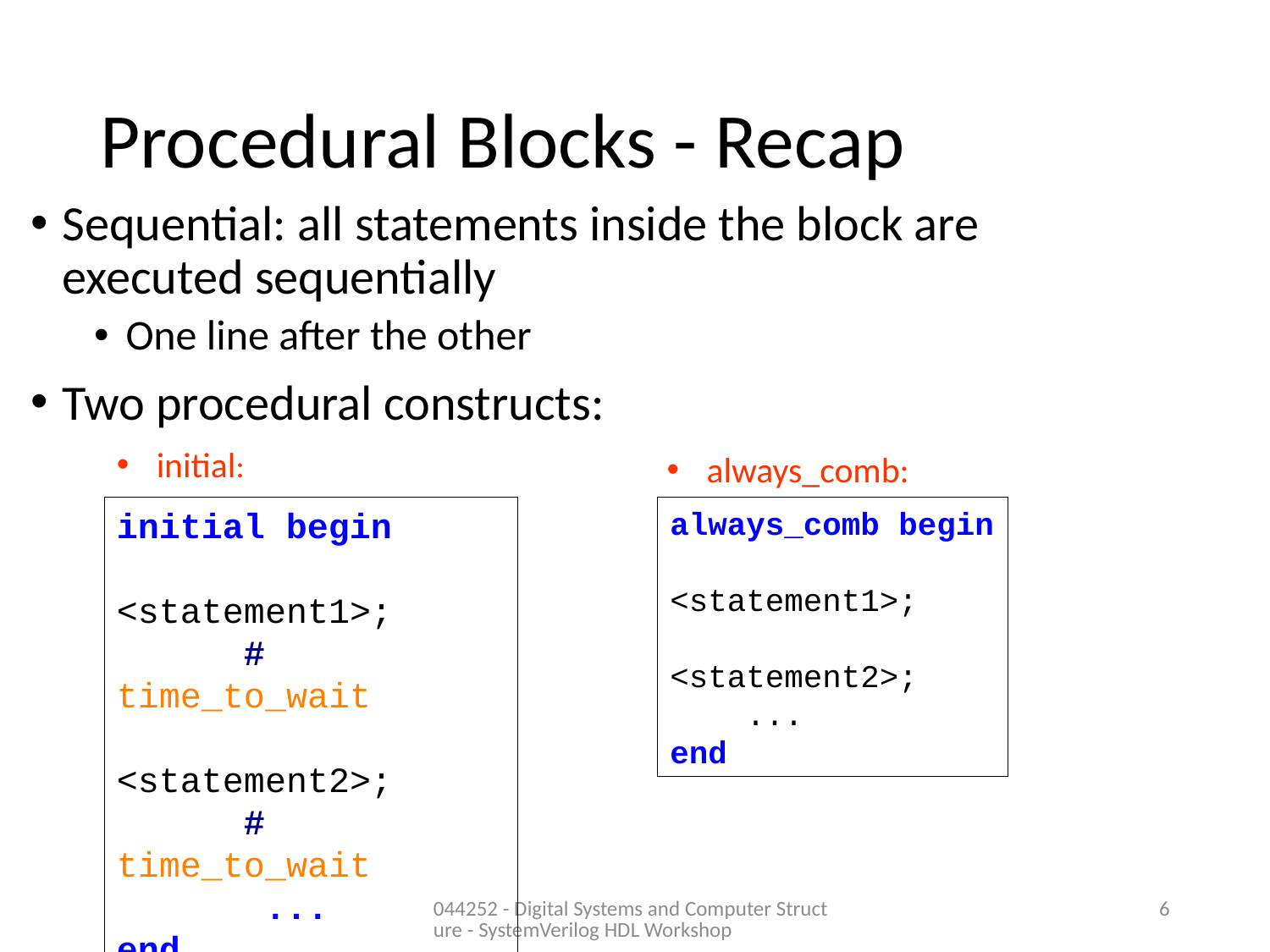

# Procedural Blocks - Recap
Sequential: all statements inside the block are executed sequentially
One line after the other
Two procedural constructs:
initial:
always_comb:
initial begin
	 <statement1>;
	# time_to_wait
	 <statement2>;
	# time_to_wait
	 ...
end
always_comb begin
	<statement1>;
	<statement2>;
    ...
end
044252 - Digital Systems and Computer Structure - SystemVerilog HDL Workshop
6